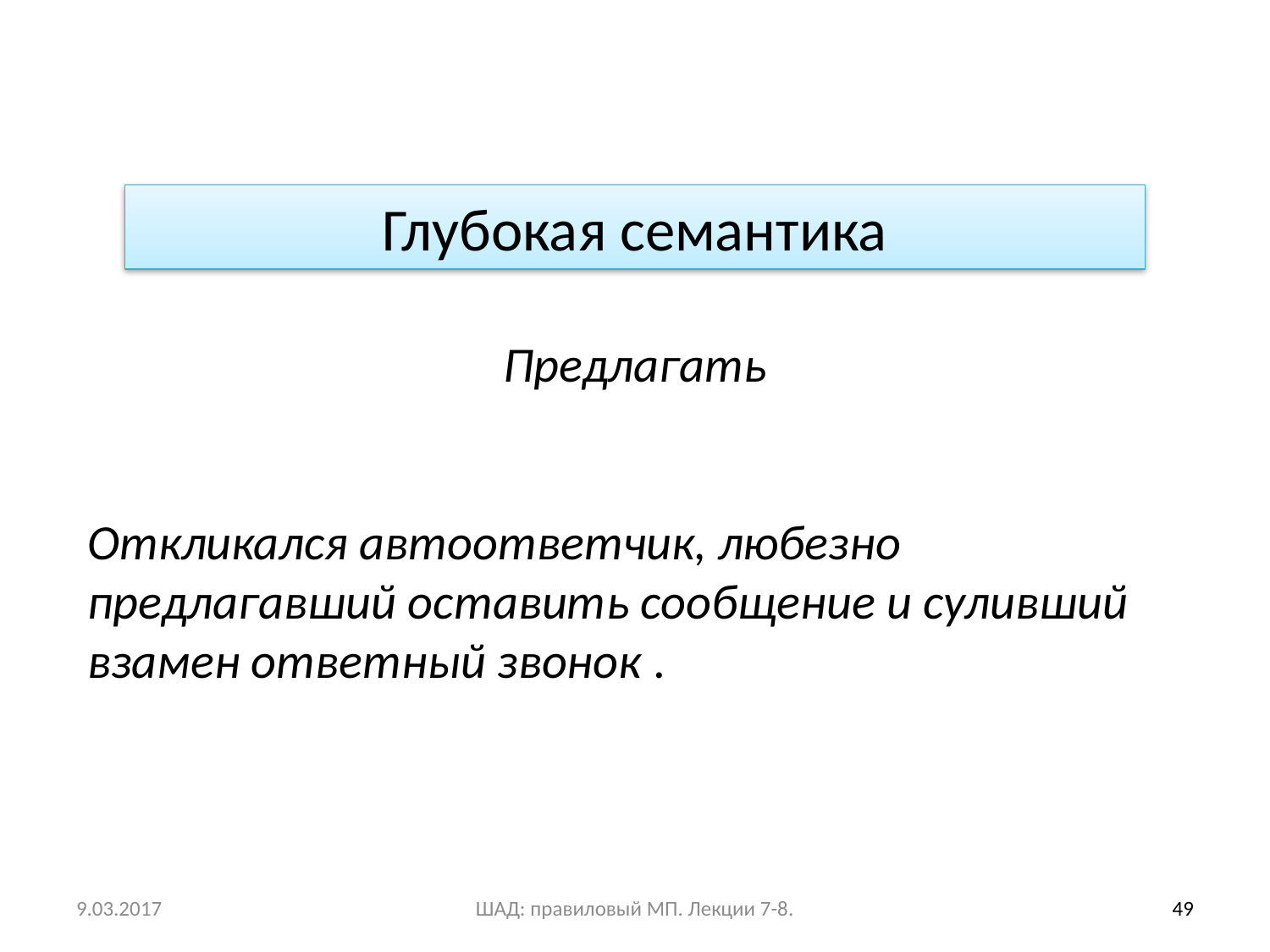

Глубокая семантика
Предлагать

Откликался автоответчик, любезно предлагавший оставить сообщение и суливший взамен ответный звонок .
9.03.2017
ШАД: правиловый МП. Лекции 7-8.
49